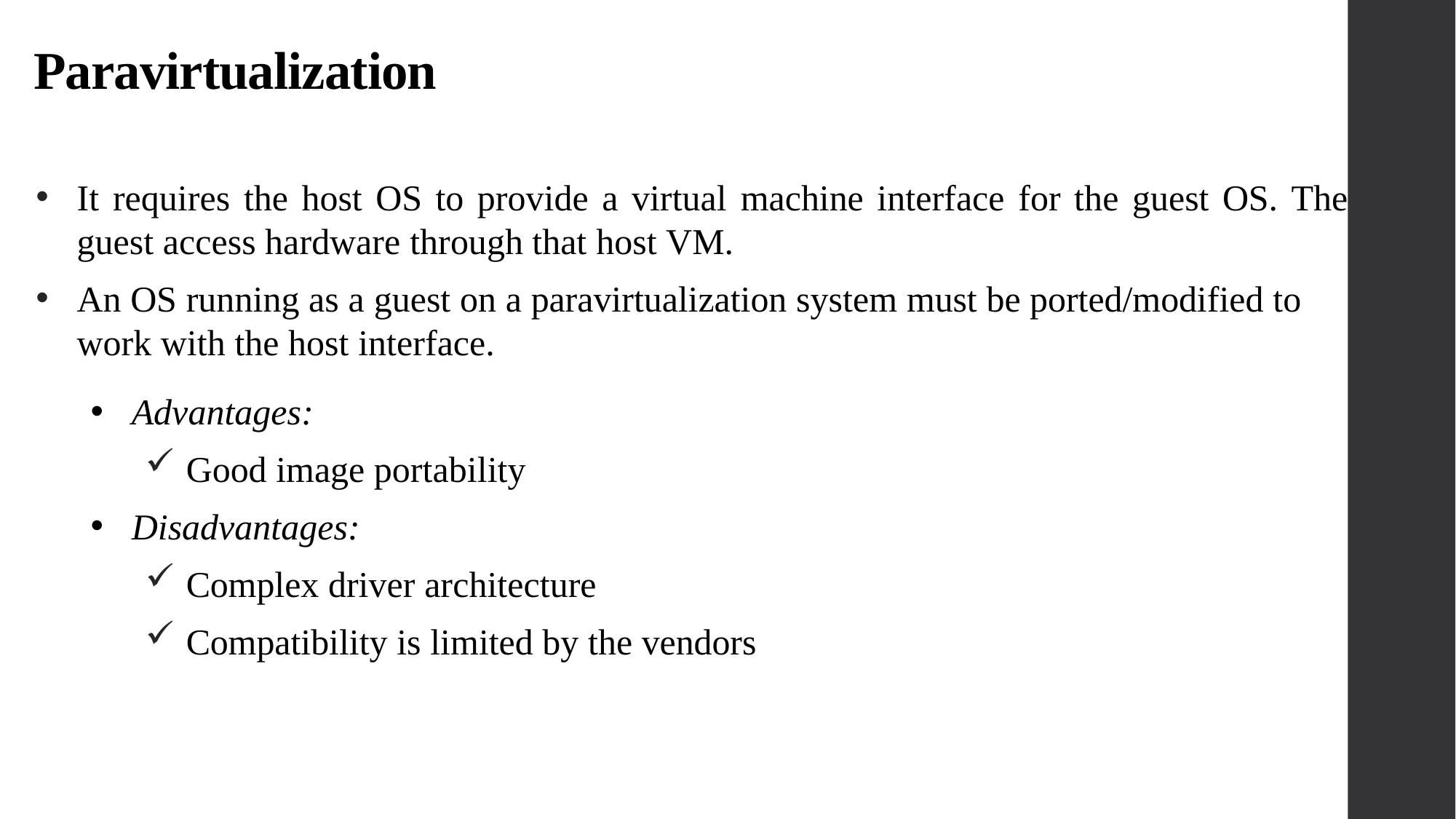

# Paravirtualization
It requires the host OS to provide a virtual machine interface for the guest OS. The guest access hardware through that host VM.
An OS running as a guest on a paravirtualization system must be ported/modified to work with the host interface.
Advantages:
Good image portability
Disadvantages:
Complex driver architecture
Compatibility is limited by the vendors
29